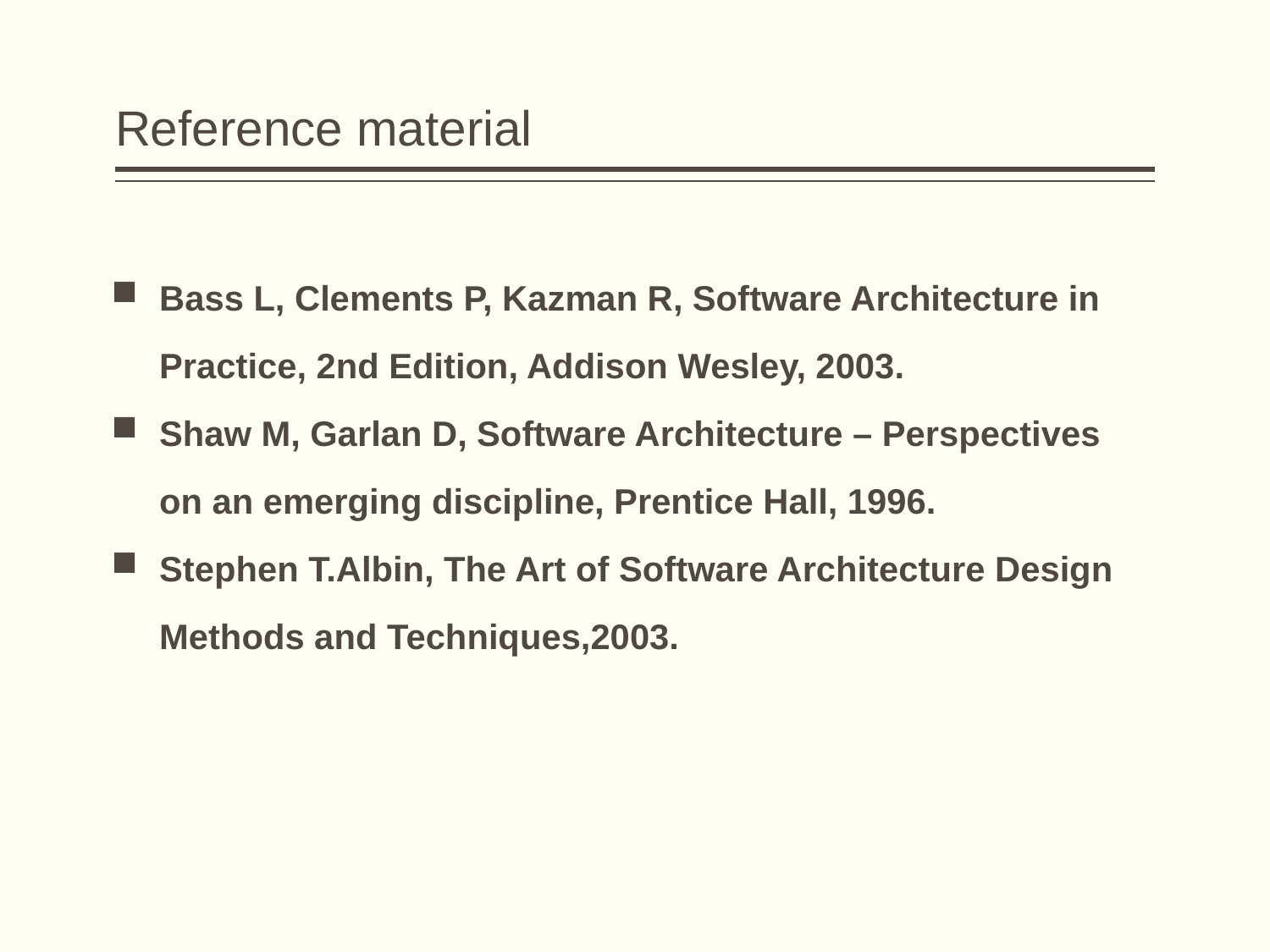

# Reference material
Bass L, Clements P, Kazman R, Software Architecture in Practice, 2nd Edition, Addison Wesley, 2003.
Shaw M, Garlan D, Software Architecture – Perspectives on an emerging discipline, Prentice Hall, 1996.
Stephen T.Albin, The Art of Software Architecture Design Methods and Techniques,2003.